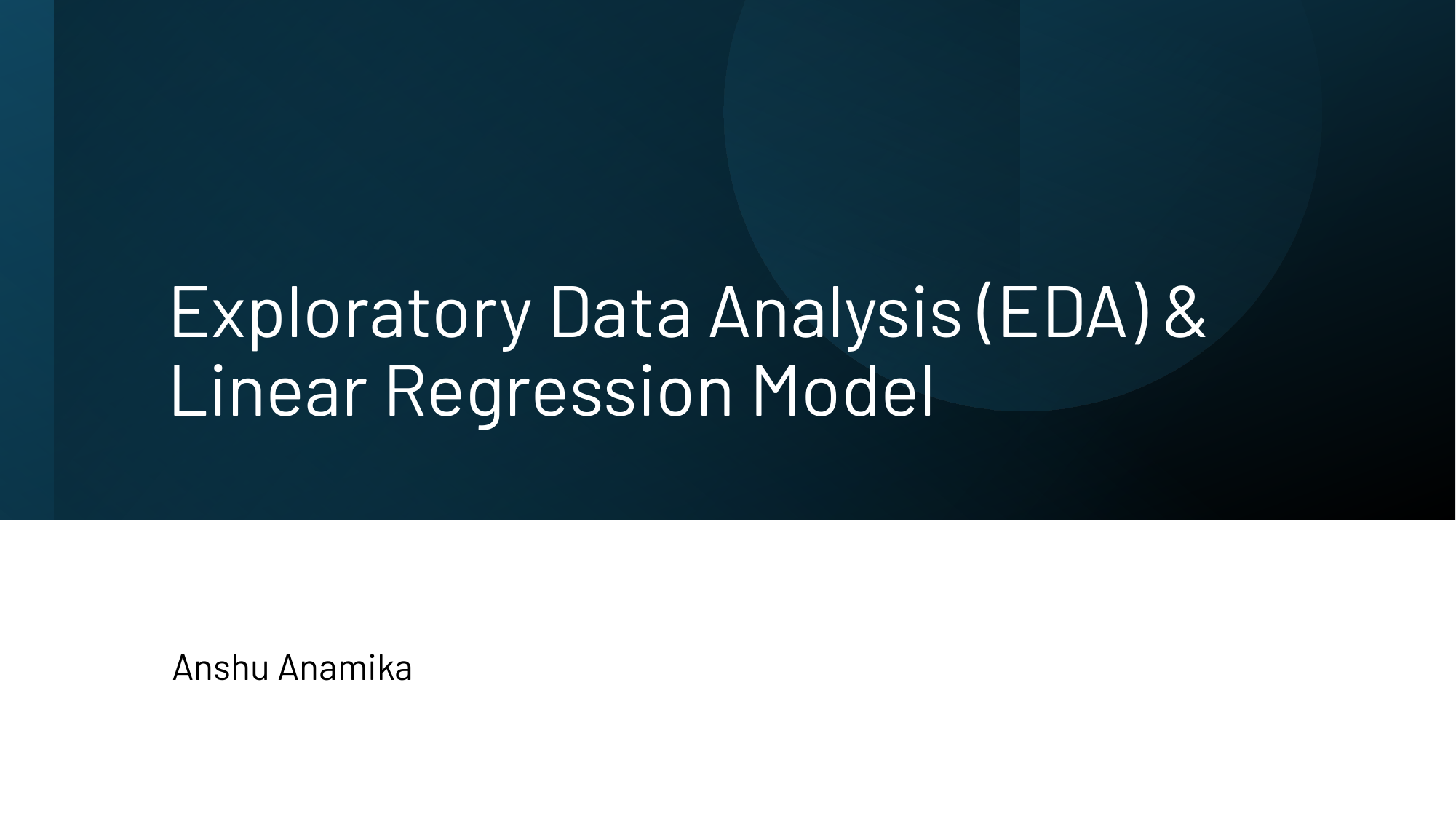

# Exploratory Data Analysis (EDA) & Linear Regression Model
Anshu Anamika